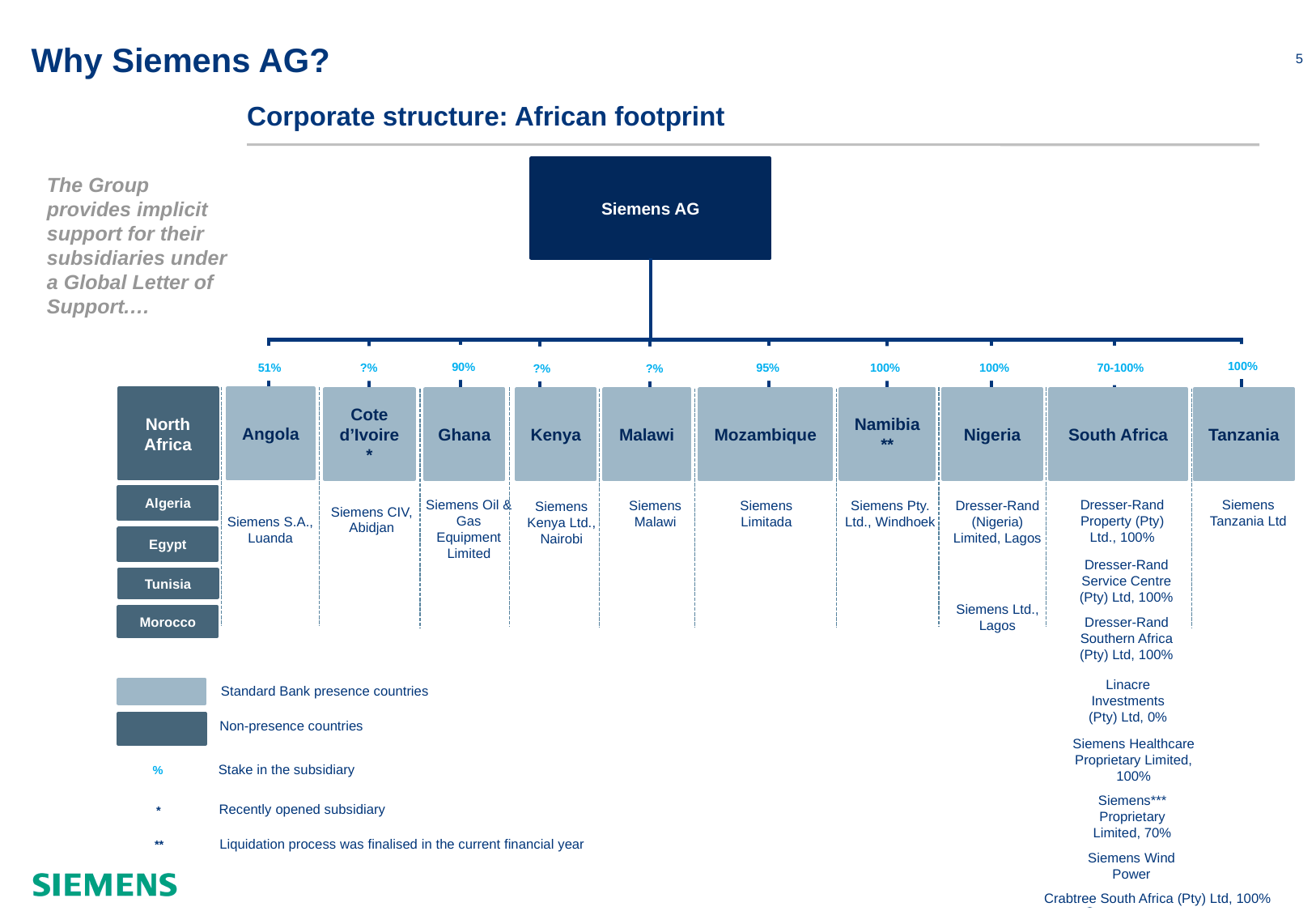

# Why Siemens AG?
Corporate structure: African footprint

Siemens AG
The Group provides implicit support for their subsidiaries under a Global Letter of Support.…
100%
90%
70-100%
51%
95%
100%
?%
100%
?%
?%
North Africa
Angola
Namibia**
Nigeria
Malawi
Mozambique
South Africa
Cote d’Ivoire*
Ghana
Kenya
Tanzania
Dresser-Rand Property (Pty) Ltd., 100%
Siemens Tanzania Ltd
Siemens Oil & Gas Equipment Limited
Siemens Limitada
Siemens Malawi
Siemens Pty. Ltd., Windhoek
Dresser-Rand (Nigeria) Limited, Lagos
Siemens Kenya Ltd., Nairobi
Algeria
Siemens CIV, Abidjan
Siemens S.A., Luanda
Egypt
Dresser-Rand Service Centre (Pty) Ltd, 100%
Tunisia
Siemens Ltd., Lagos
Dresser-Rand Southern Africa (Pty) Ltd, 100%
Morocco
Linacre Investments (Pty) Ltd, 0%
Standard Bank presence countries

Non-presence countries

Siemens Healthcare Proprietary Limited, 100%
Stake in the subsidiary
%
Siemens*** Proprietary Limited, 70%
Recently opened subsidiary
*
Liquidation process was finalised in the current financial year
**
Siemens Wind Power
0
Crabtree South Africa (Pty) Ltd, 100%